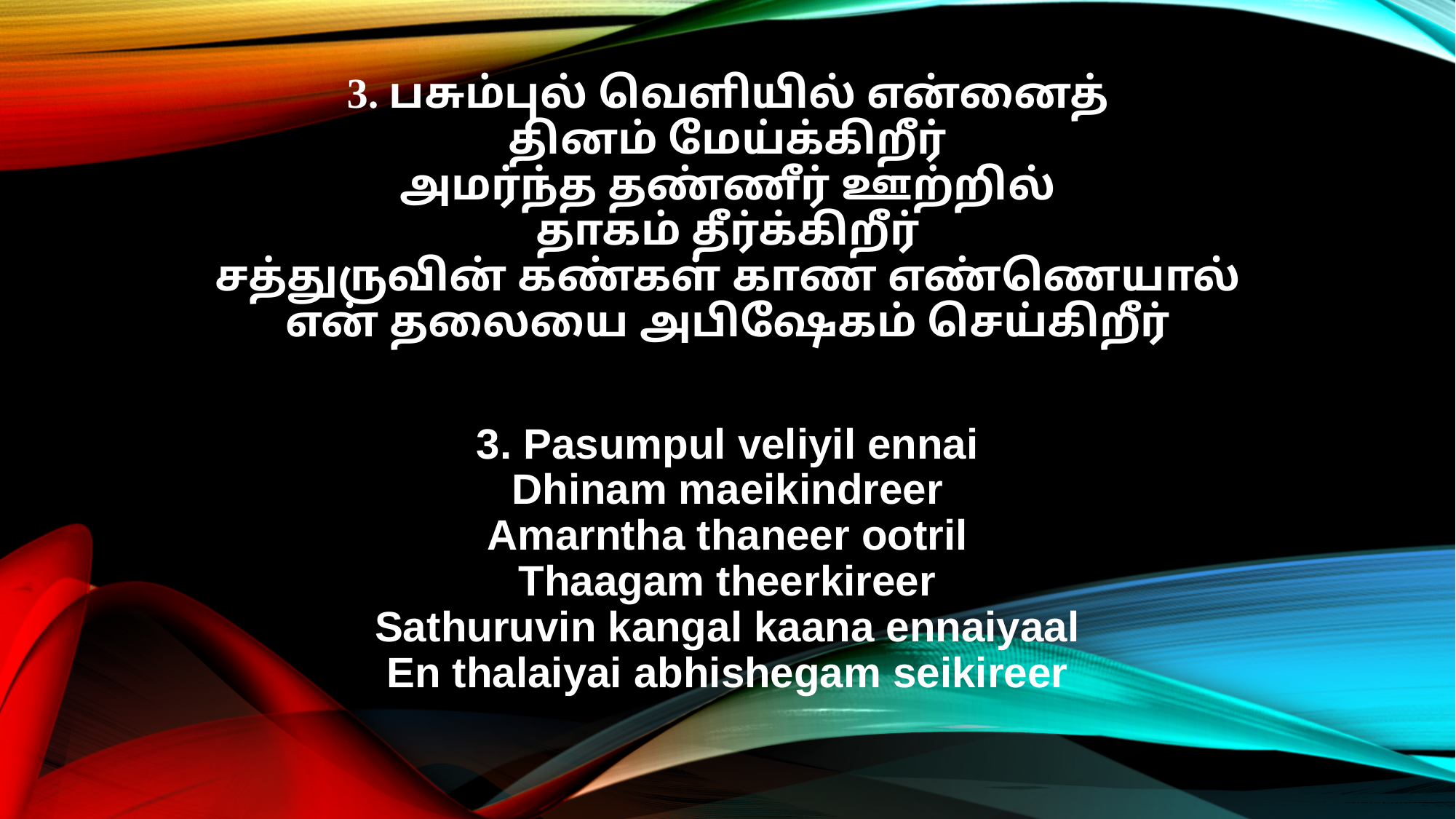

3. பசும்புல் வெளியில் என்னைத்
தினம் மேய்க்கிறீர்
அமர்ந்த தண்ணீர் ஊற்றில்
தாகம் தீர்க்கிறீர்
சத்துருவின் கண்கள் காண எண்ணெயால்
என் தலையை அபிஷேகம் செய்கிறீர்

3. Pasumpul veliyil ennai
Dhinam maeikindreer
Amarntha thaneer ootril
Thaagam theerkireer
Sathuruvin kangal kaana ennaiyaal
En thalaiyai abhishegam seikireer